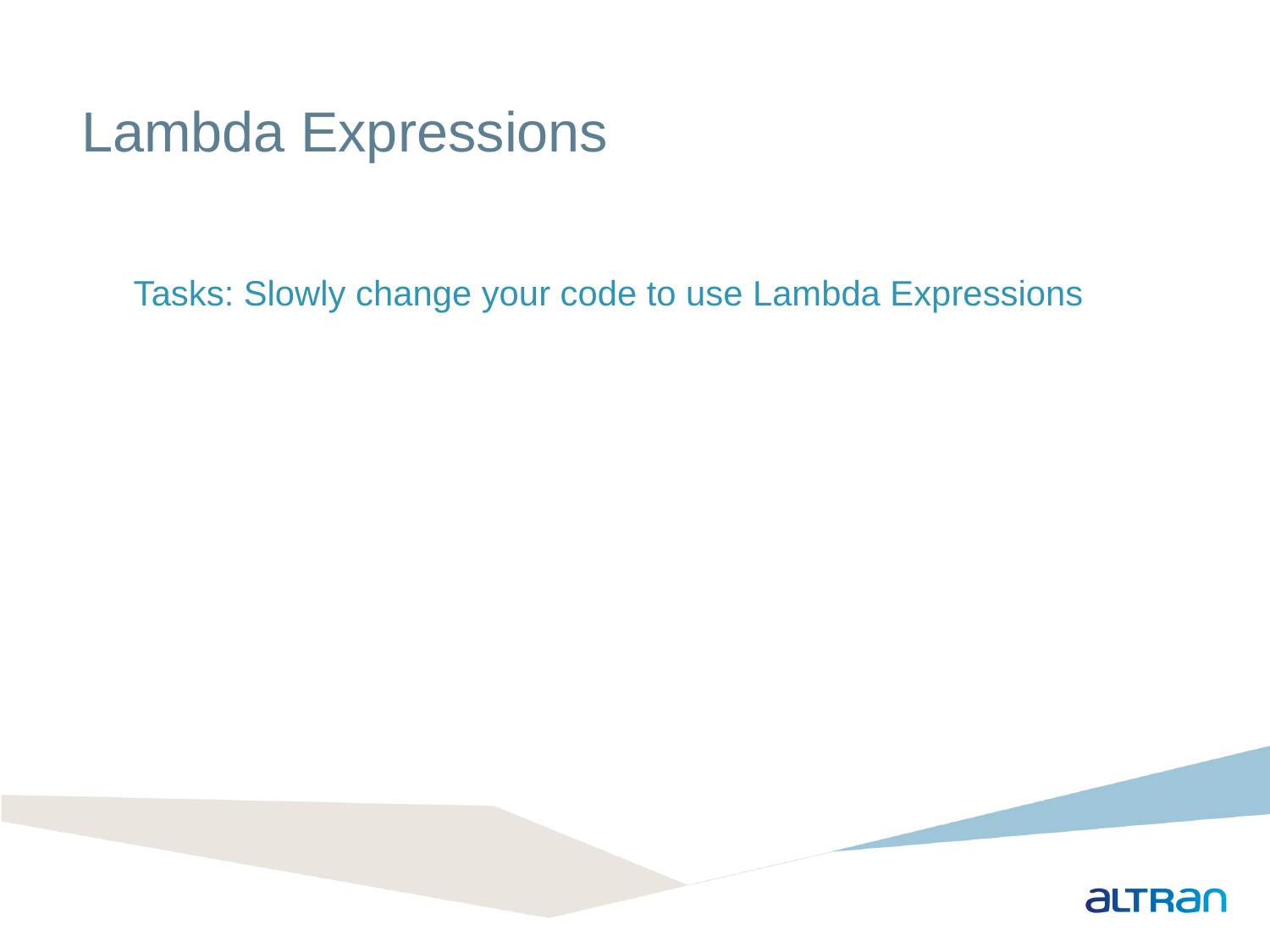

Lambda Expressions

Tasks: Slowly change your code to use Lambda Expressions